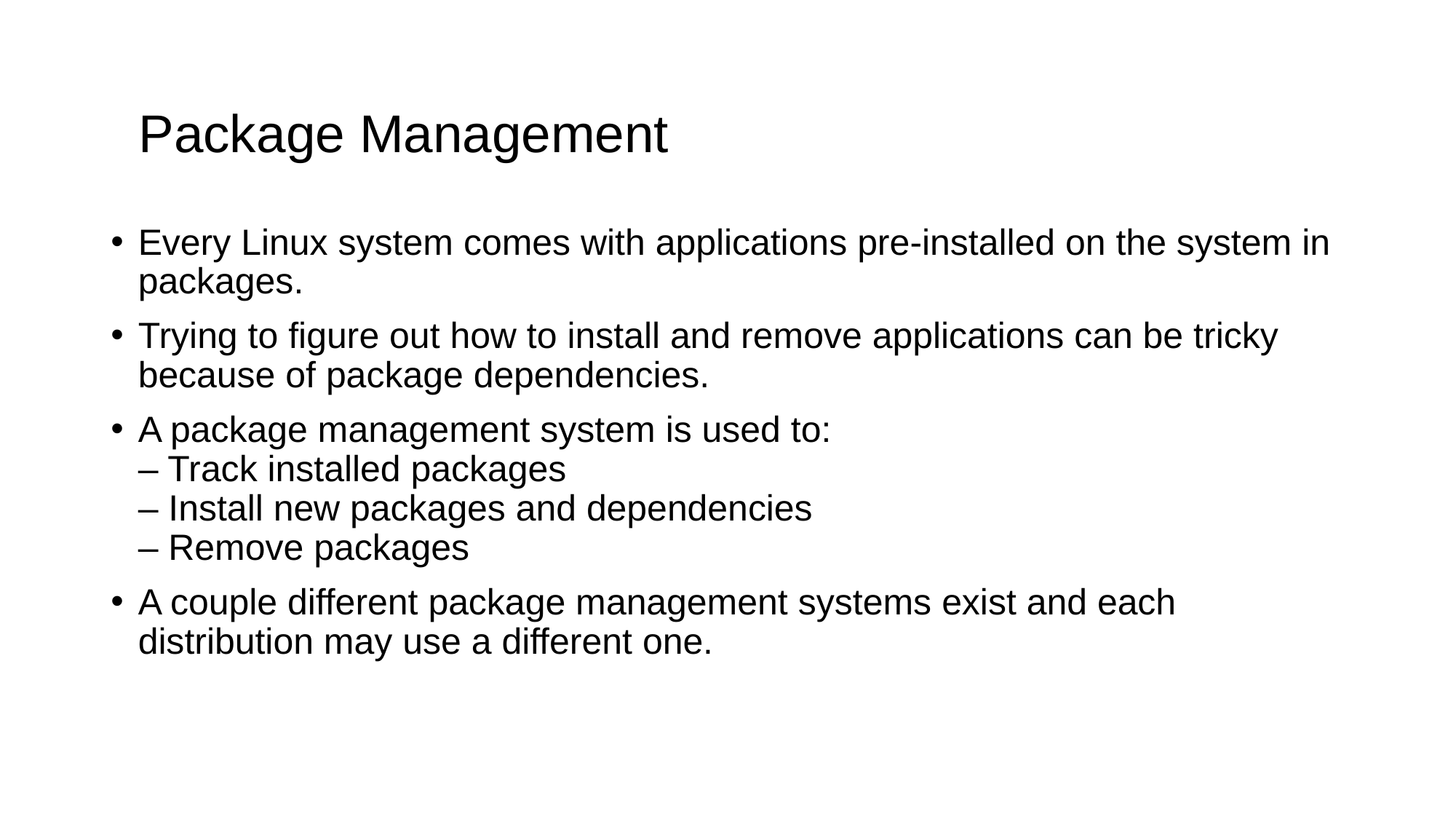

# Package Management
Every Linux system comes with applications pre-installed on the system in packages.
Trying to figure out how to install and remove applications can be tricky because of package dependencies.
A package management system is used to:
– Track installed packages
– Install new packages and dependencies
– Remove packages
A couple different package management systems exist and each distribution may use a different one.